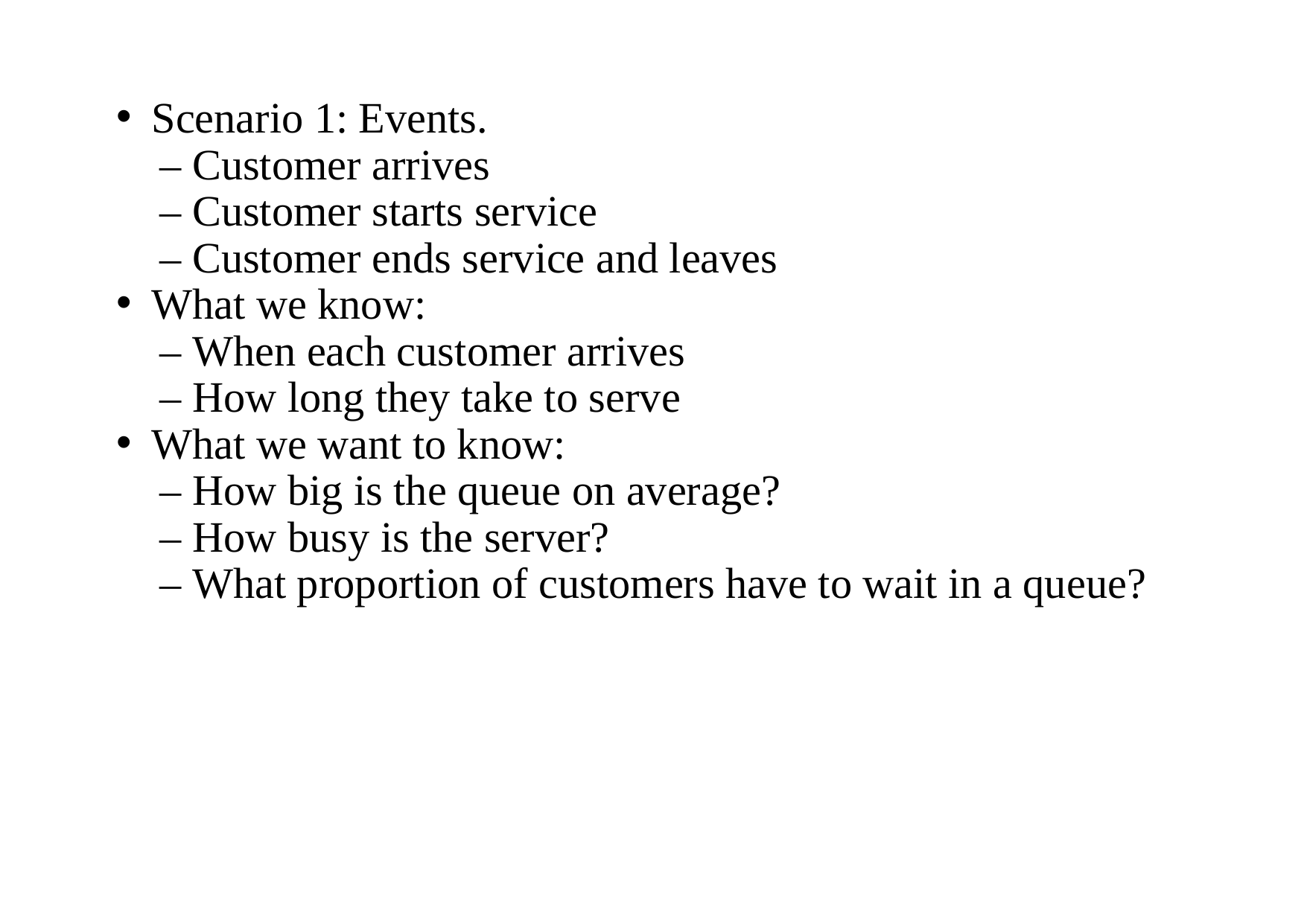

Scenario 1: Events.
    – Customer arrives
    – Customer starts service
    – Customer ends service and leaves
What we know:
    – When each customer arrives
    – How long they take to serve
What we want to know:
    – How big is the queue on average?
    – How busy is the server?
    – What proportion of customers have to wait in a queue?